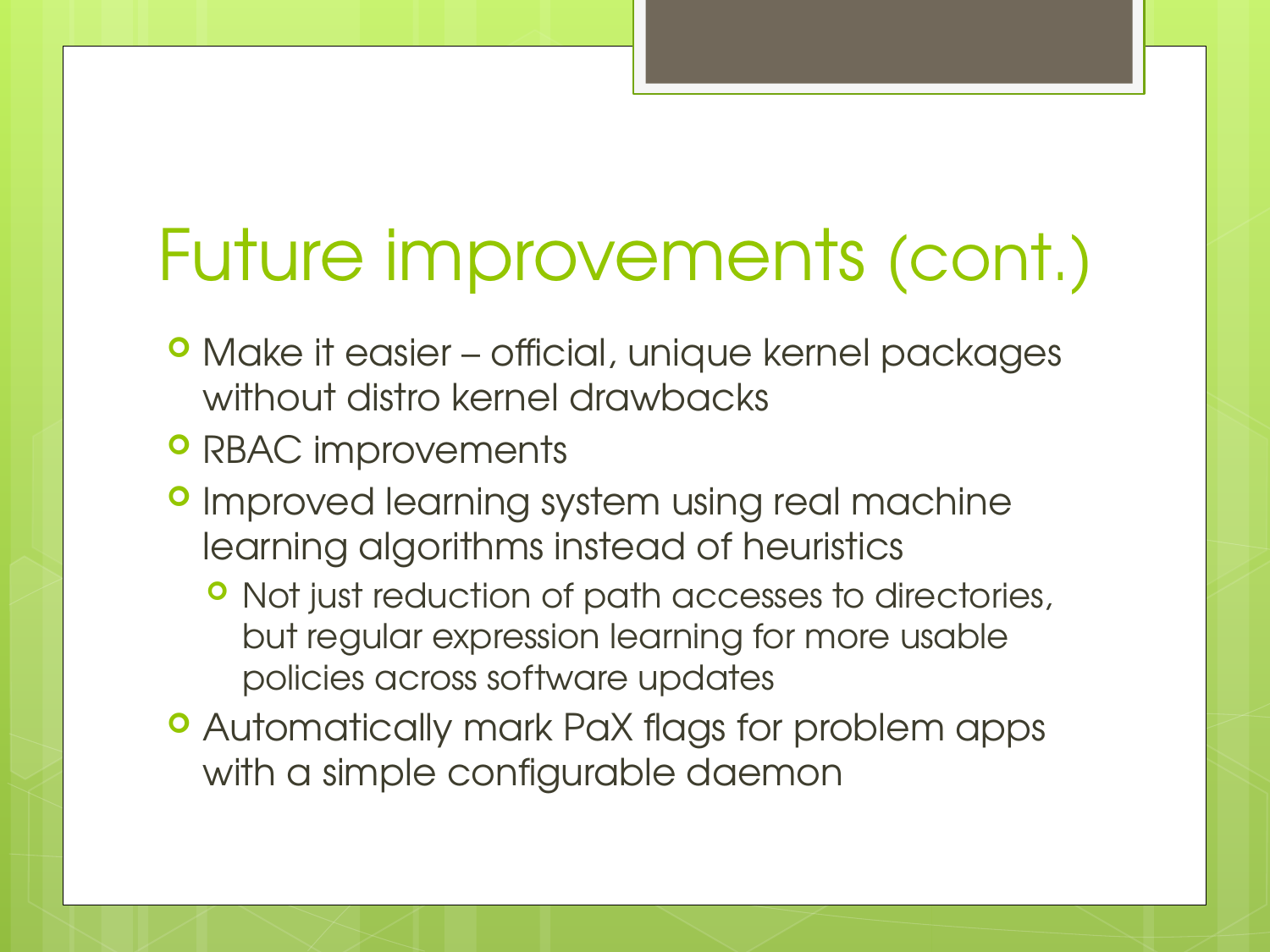

# Future improvements (cont.)
Make it easier – official, unique kernel packages without distro kernel drawbacks
RBAC improvements
Improved learning system using real machine learning algorithms instead of heuristics
Not just reduction of path accesses to directories, but regular expression learning for more usable policies across software updates
Automatically mark PaX flags for problem apps with a simple configurable daemon